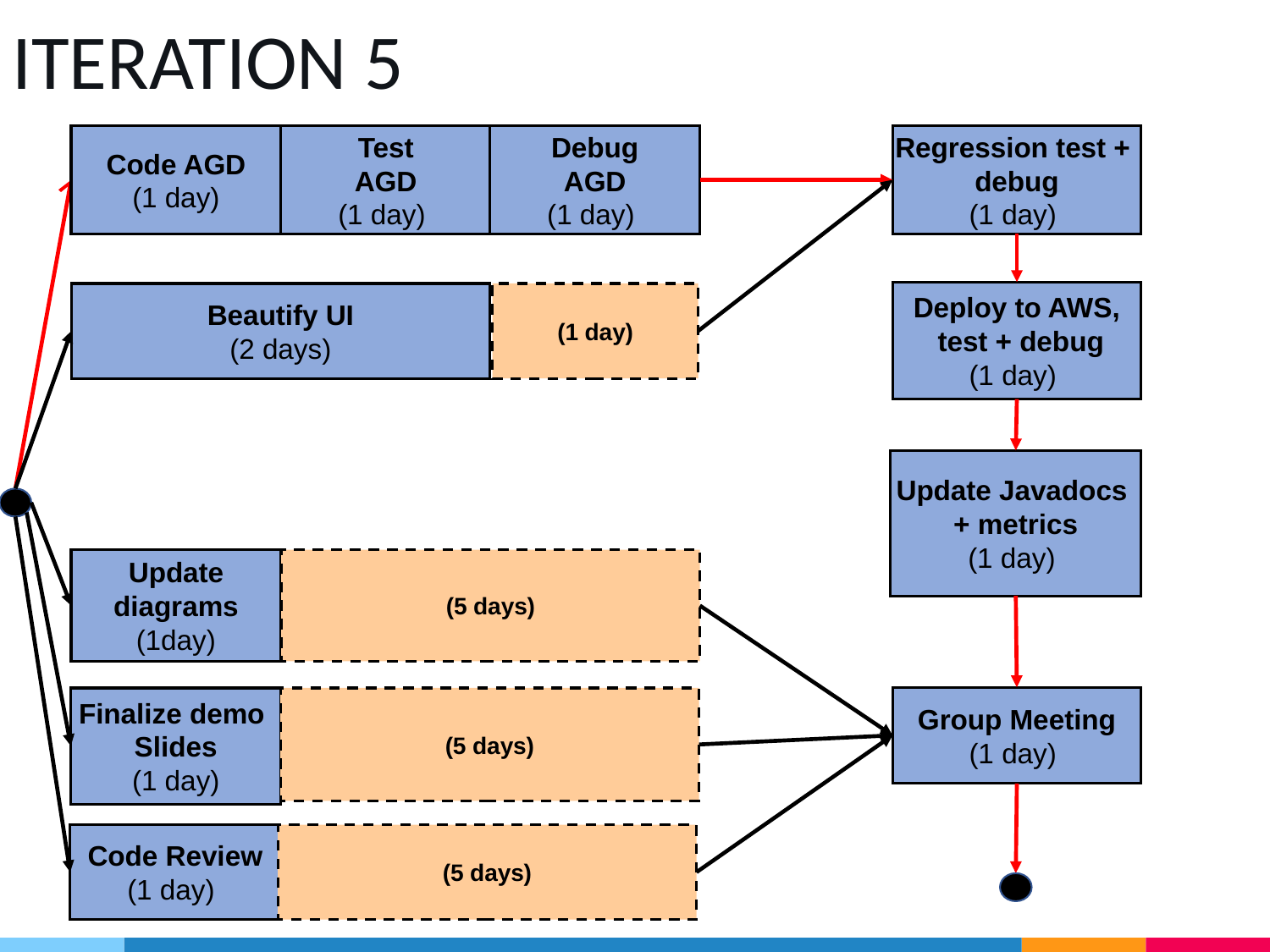

# ITERATION 5
Test
AGD
(1 day)
Debug
AGD
(1 day)
Regression test +
debug
(1 day)
Code AGD
(1 day)
Deploy to AWS,
 test + debug
(1 day)
Beautify UI
(2 days)
(1 day)
Update Javadocs
+ metrics
(1 day)

Update
diagrams
(1day)
(5 days)
Group Meeting
(1 day)
Finalize demo
Slides
(1 day)
(5 days)
Code Review
(1 day)
(5 days)